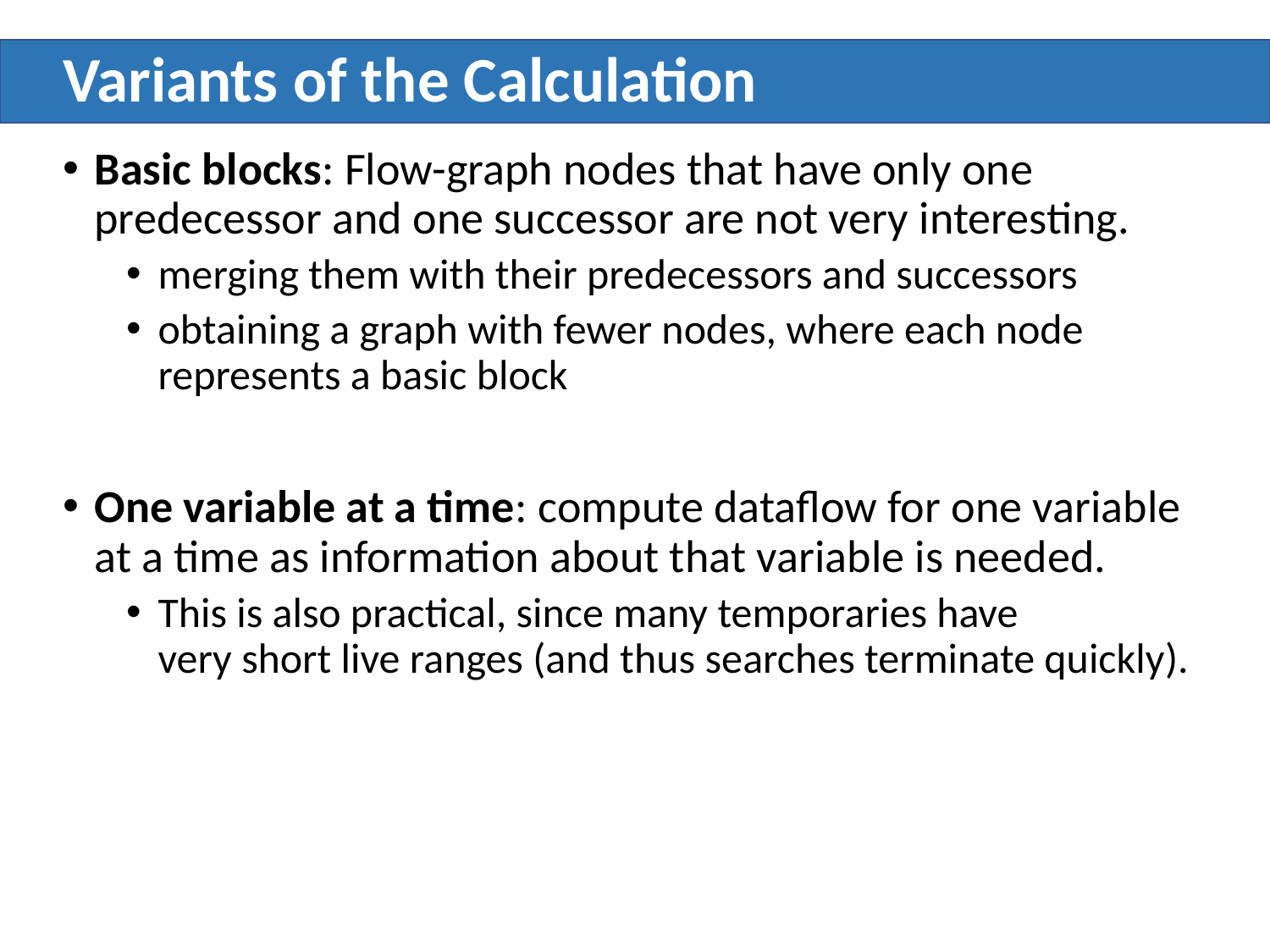

# Variants of the Calculation
Basic blocks: Flow-graph nodes that have only one predecessor and one successor are not very interesting.
merging them with their predecessors and successors
obtaining a graph with fewer nodes, where each node represents a basic block

One variable at a time: compute dataflow for one variable at a time as information about that variable is needed.
This is also practical, since many temporaries have             very short live ranges (and thus searches terminate quickly).